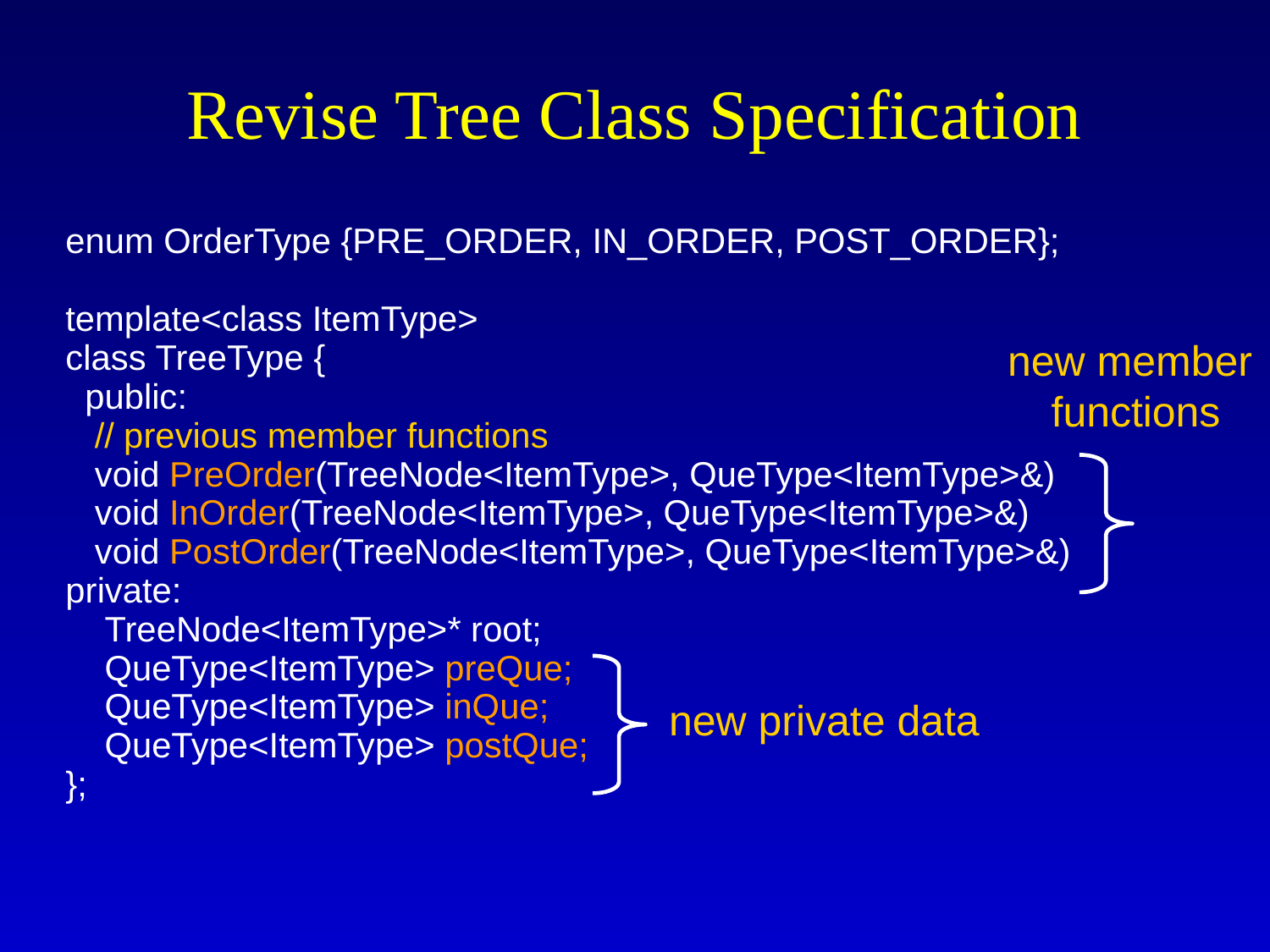

# Revise Tree Class Specification
enum OrderType {PRE_ORDER, IN_ORDER, POST_ORDER};

template<class ItemType>
class TreeType {
  public:
   // previous member functions
   void PreOrder(TreeNode<ItemType>, QueType<ItemType>&)
   void InOrder(TreeNode<ItemType>, QueType<ItemType>&)
   void PostOrder(TreeNode<ItemType>, QueType<ItemType>&)
private:
    TreeNode<ItemType>* root;
    QueType<ItemType> preQue;
    QueType<ItemType> inQue;
    QueType<ItemType> postQue;
};
new member
functions

new private data